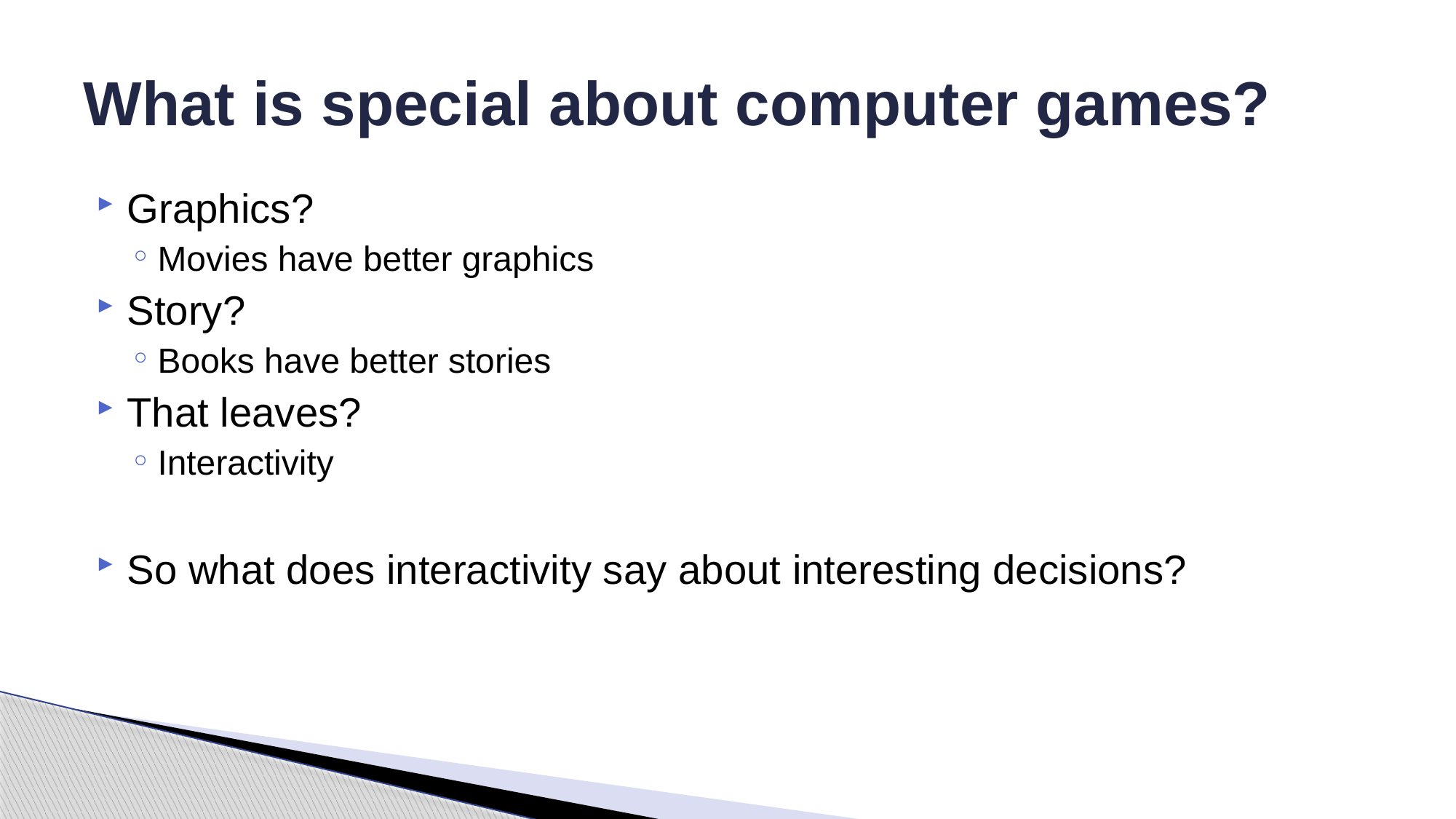

# What is special about computer games?
Graphics?
Movies have better graphics
Story?
Books have better stories
That leaves?
Interactivity

So what does interactivity say about interesting decisions?